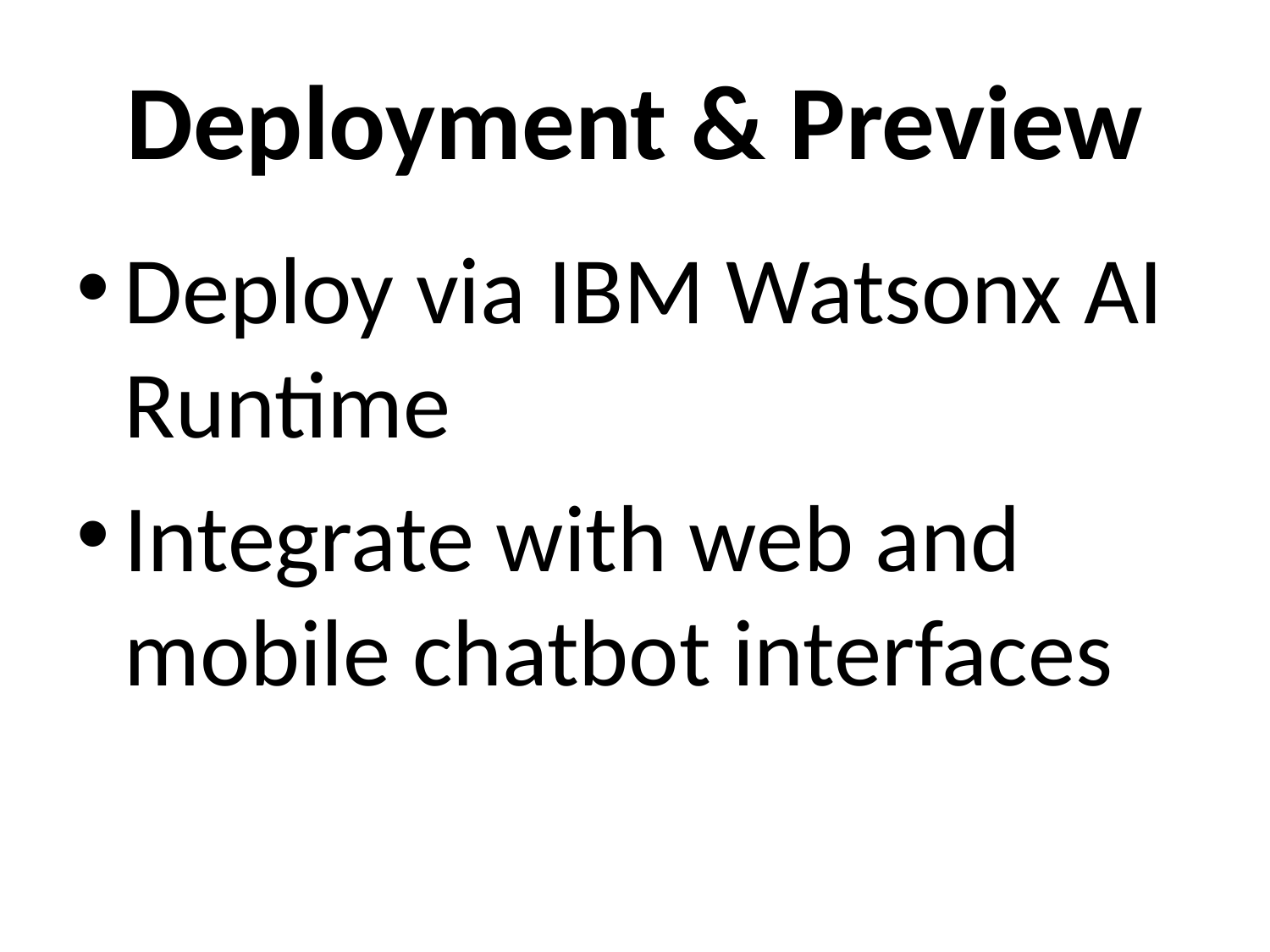

# Deployment & Preview
Deploy via IBM Watsonx AI Runtime
Integrate with web and mobile chatbot interfaces